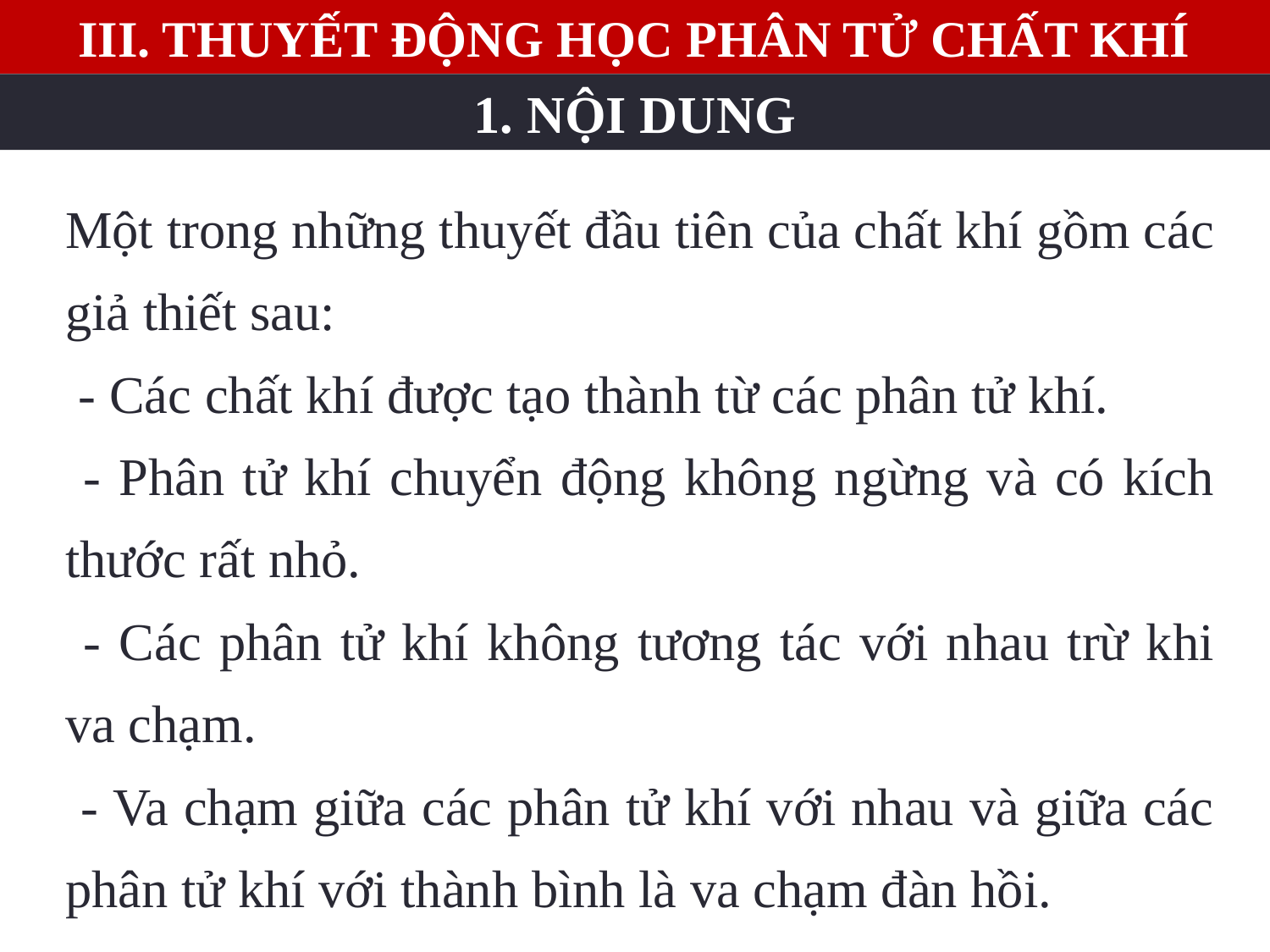

III. THUYẾT ĐỘNG HỌC PHÂN TỬ CHẤT KHÍ
1. NỘI DUNG
Một trong những thuyết đầu tiên của chất khí gồm các giả thiết sau:
 - Các chất khí được tạo thành từ các phân tử khí.
 - Phân tử khí chuyển động không ngừng và có kích thước rất nhỏ.
 - Các phân tử khí không tương tác với nhau trừ khi va chạm.
 - Va chạm giữa các phân tử khí với nhau và giữa các phân tử khí với thành bình là va chạm đàn hồi.